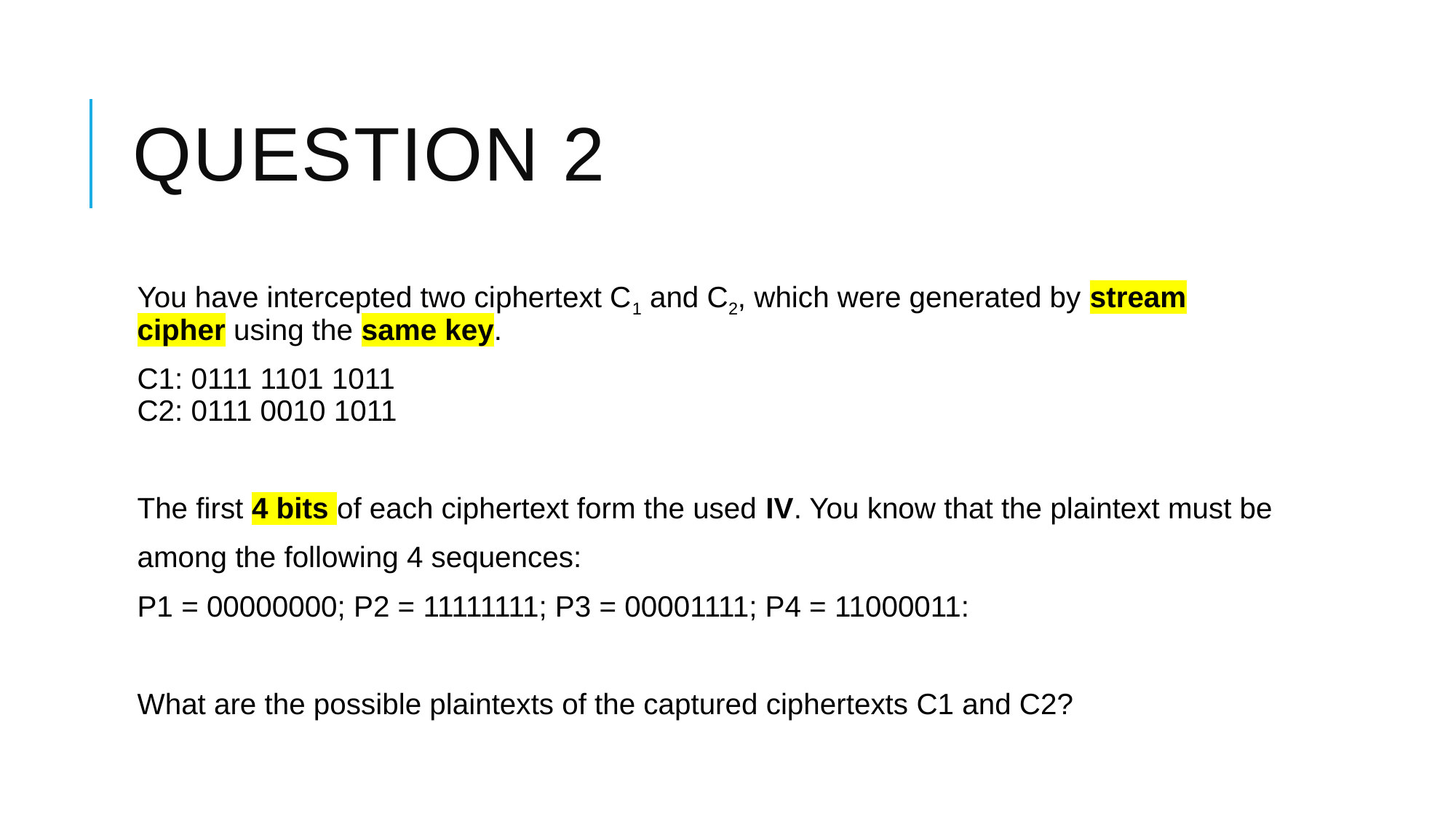

# Question 2
You have intercepted two ciphertext C1 and C2, which were generated by stream cipher using the same key.
C1: 0111 1101 1011
C2: 0111 0010 1011

The first 4 bits of each ciphertext form the used IV. You know that the plaintext must be
among the following 4 sequences:
P1 = 00000000; P2 = 11111111; P3 = 00001111; P4 = 11000011:

What are the possible plaintexts of the captured ciphertexts C1 and C2?